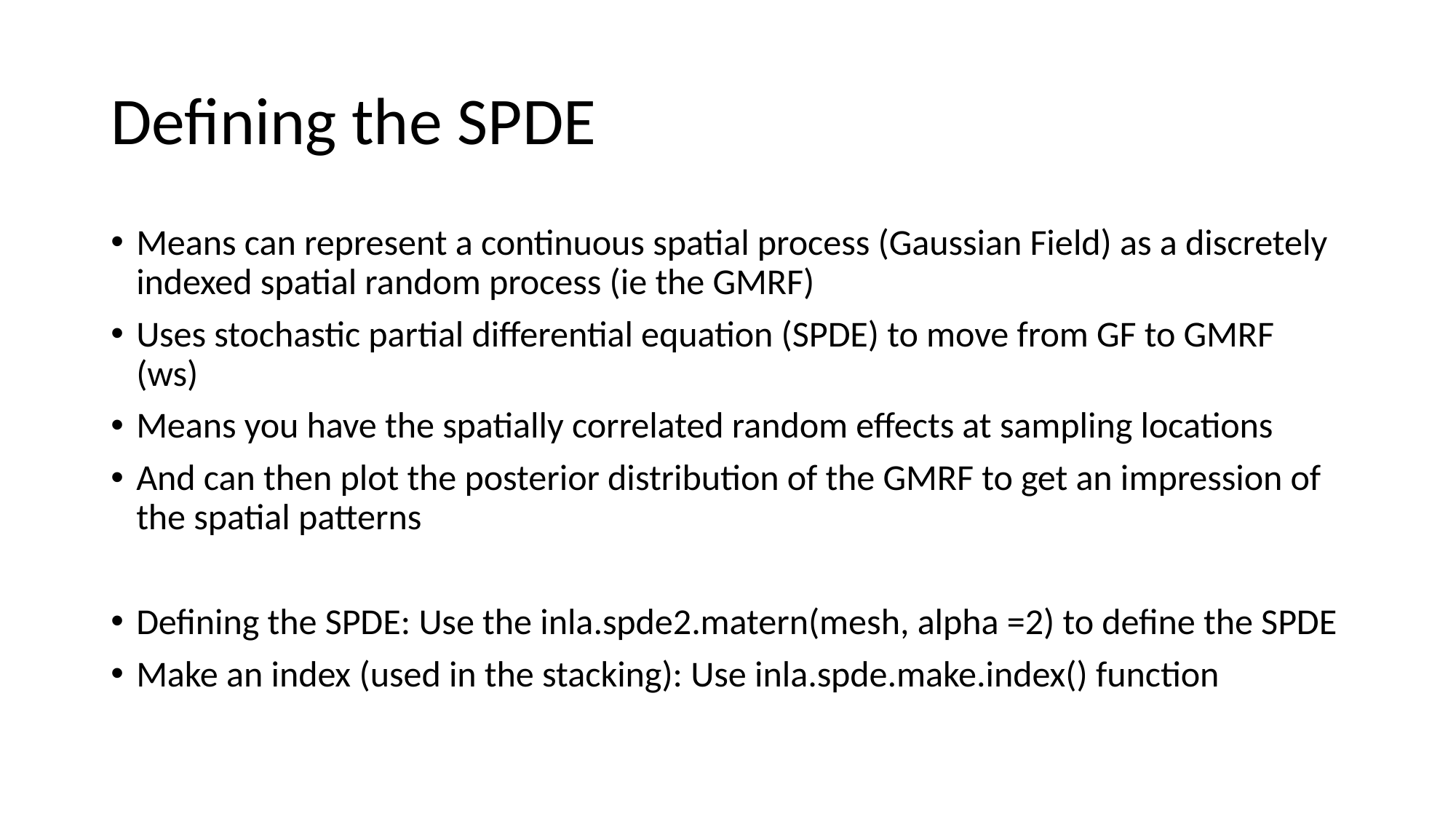

# Defining the SPDE
Means can represent a continuous spatial process (Gaussian Field) as a discretely indexed spatial random process (ie the GMRF)
Uses stochastic partial differential equation (SPDE) to move from GF to GMRF (ws)
Means you have the spatially correlated random effects at sampling locations
And can then plot the posterior distribution of the GMRF to get an impression of the spatial patterns

Defining the SPDE: Use the inla.spde2.matern(mesh, alpha =2) to define the SPDE
Make an index (used in the stacking): Use inla.spde.make.index() function